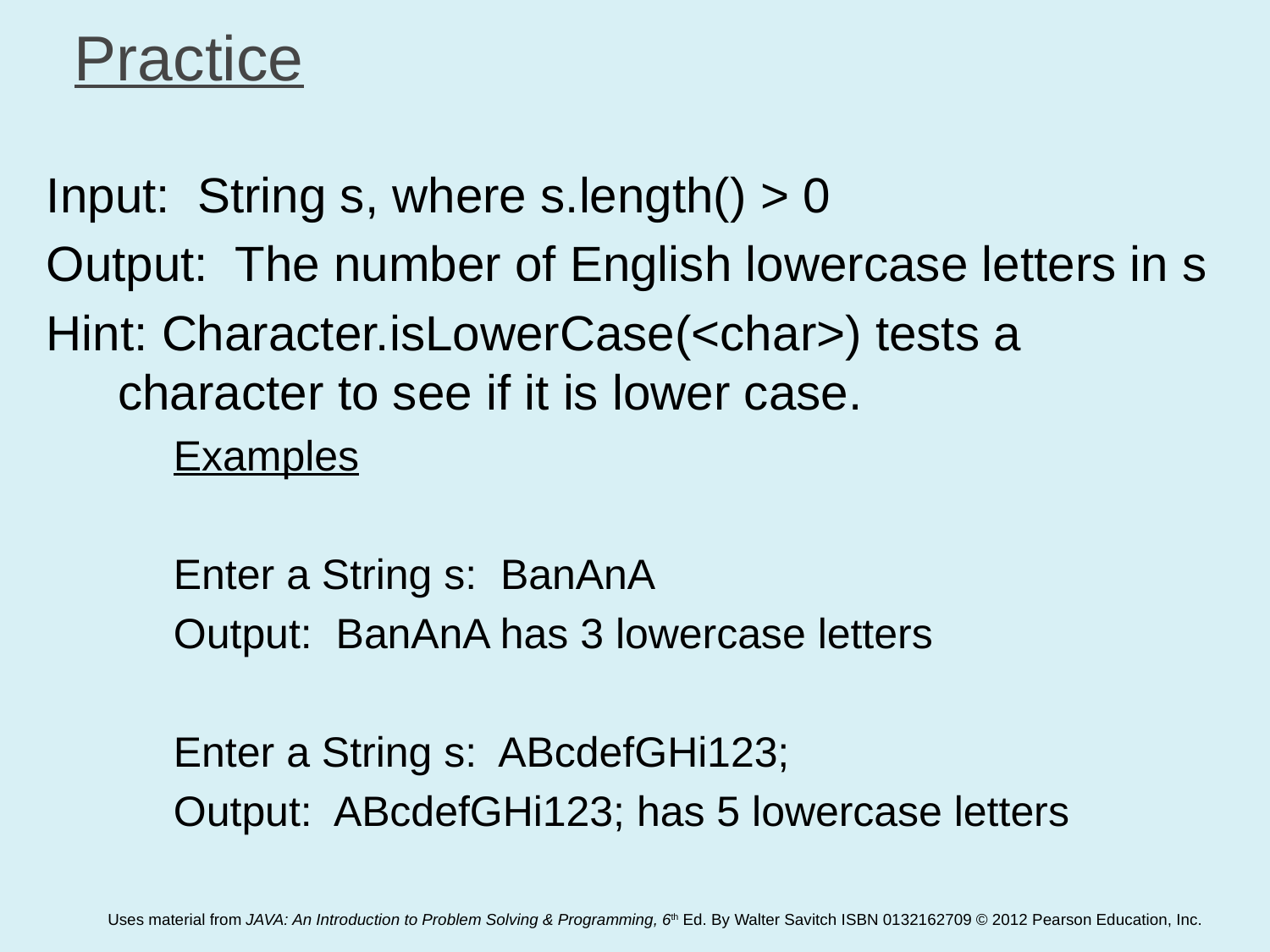

# Practice
Input:  String s, where s.length() > 0
Output:  The number of English lowercase letters in s
Hint: Character.isLowerCase(<char>) tests a character to see if it is lower case.
	Examples

	Enter a String s:  BanAnA
	Output:  BanAnA has 3 lowercase letters

	Enter a String s:  ABcdefGHi123;
	Output:  ABcdefGHi123; has 5 lowercase letters